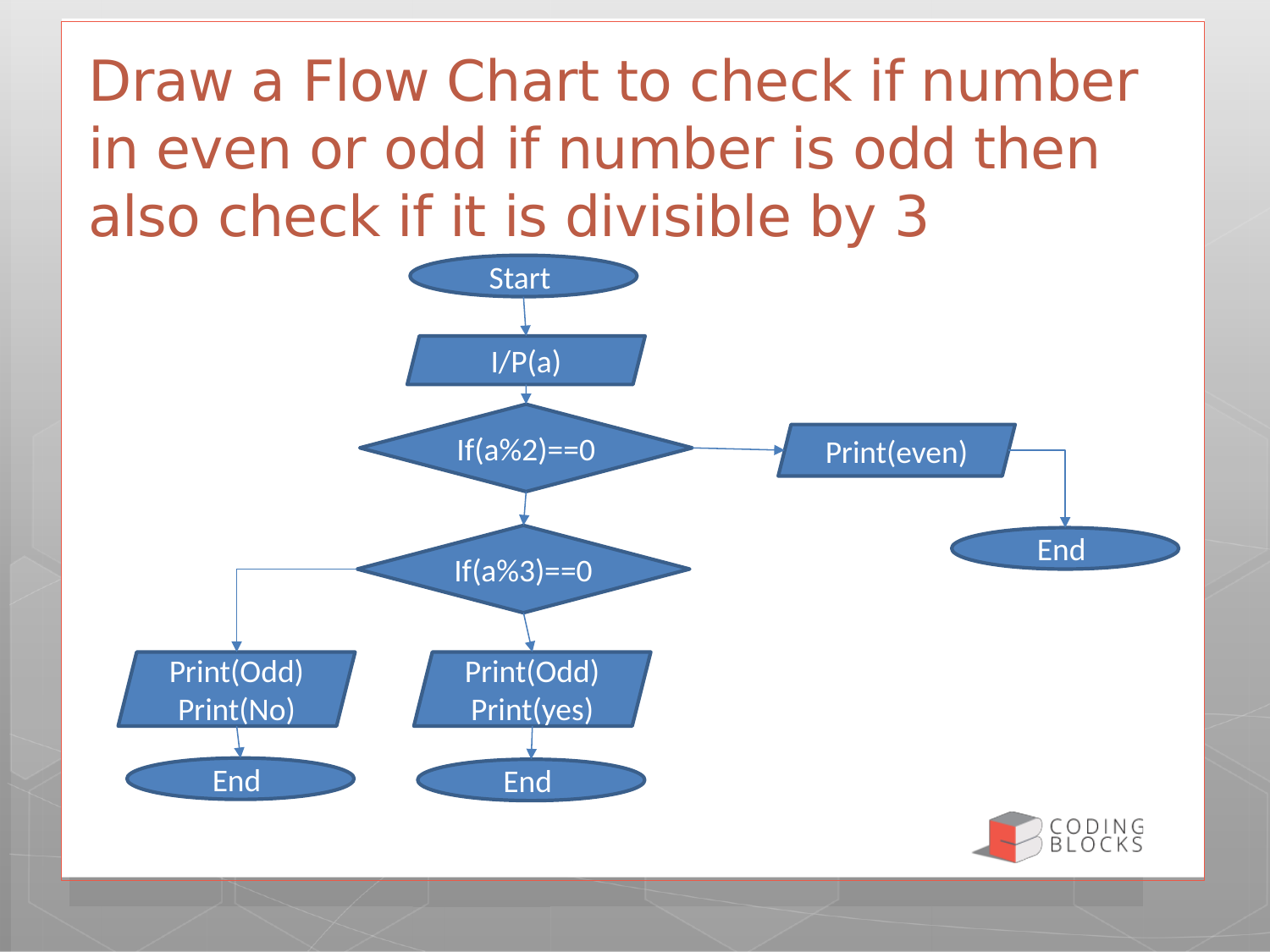

# Draw a Flow Chart to check if number in even or odd if number is odd then also check if it is divisible by 3

Start
I/P(a)
If(a%2)==0
Print(even)
If(a%3)==0
End
Print(Odd)
Print(No)
Print(Odd)
Print(yes)
End
End